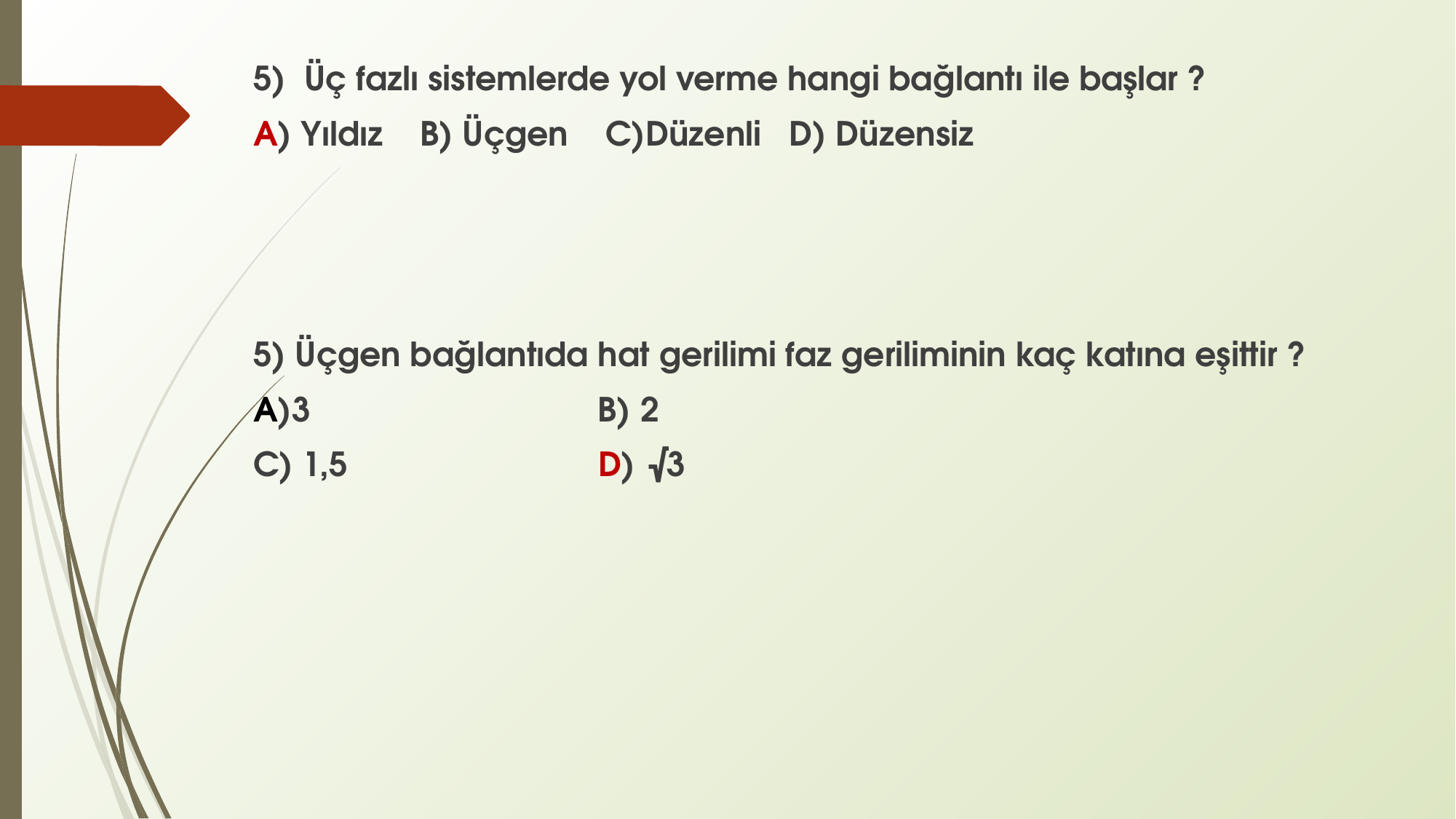

5)  Üç fazlı sistemlerde yol verme hangi bağlantı ile başlar ?
A) Yıldız    B) Üçgen    C)Düzenli   D) Düzensiz

5) Üçgen bağlantıda hat gerilimi faz geriliminin kaç katına eşittir ?
A)3                               B) 2
C) 1,5                           D) √3